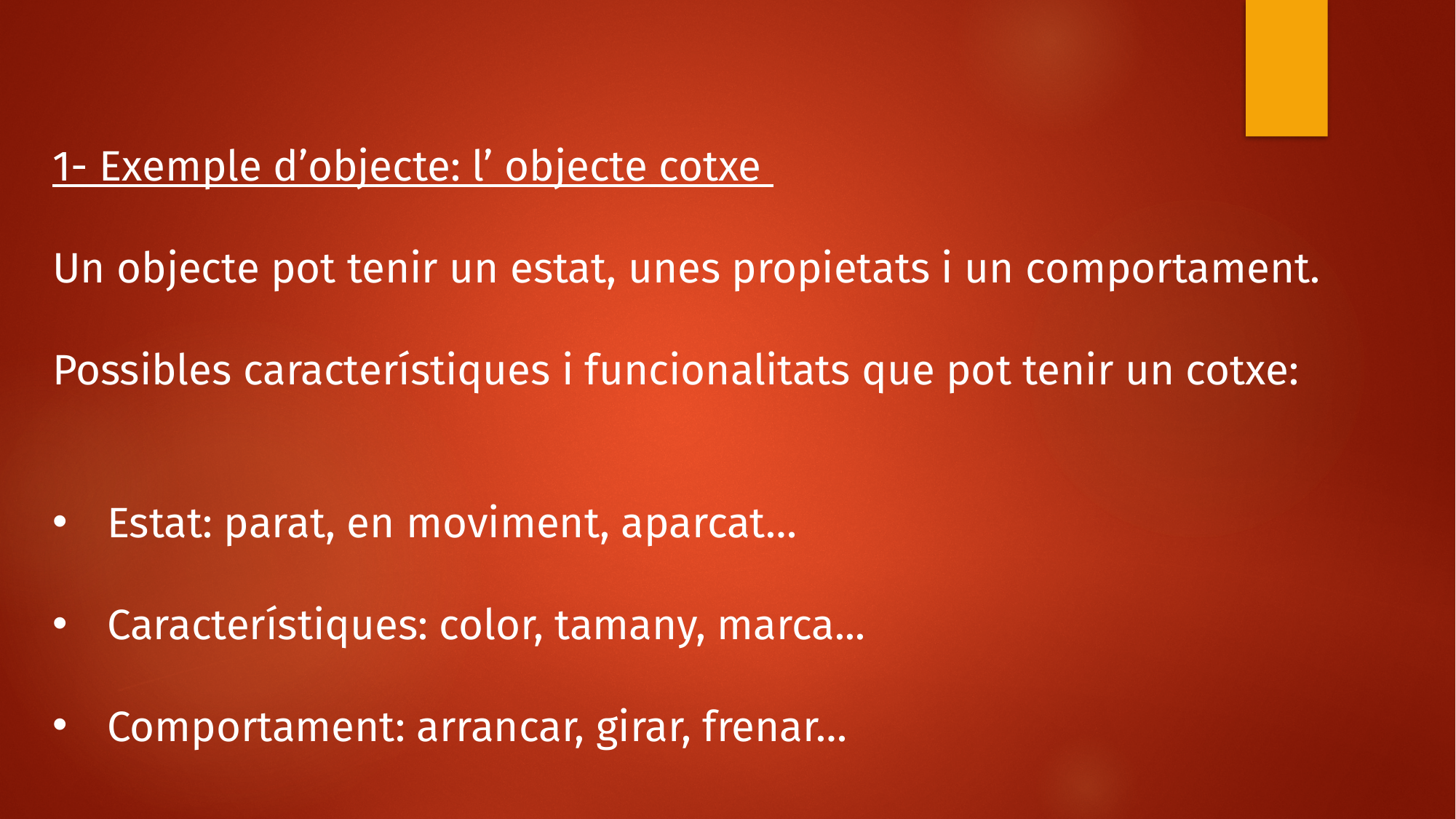

1- Exemple d’objecte: l’ objecte cotxe

Un objecte pot tenir un estat, unes propietats i un comportament.

Possibles característiques i funcionalitats que pot tenir un cotxe:

Estat: parat, en moviment, aparcat…
Característiques: color, tamany, marca...
Comportament: arrancar, girar, frenar…